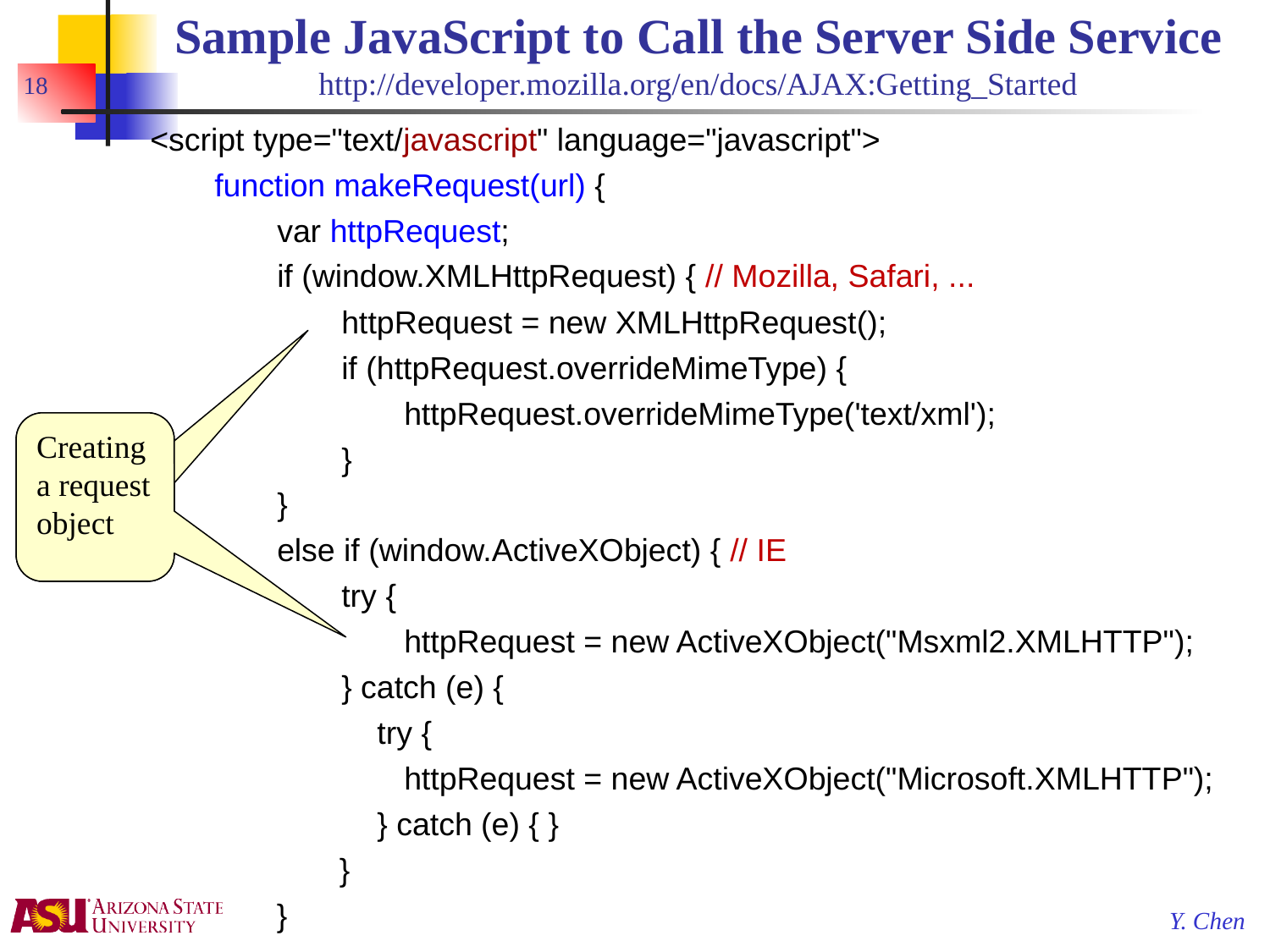

# Sample JavaScript to Call the Server Side Service http://developer.mozilla.org/en/docs/AJAX:Getting_Started
18
<script type="text/javascript" language="javascript">
	function makeRequest(url) {
		var httpRequest;
		if (window.XMLHttpRequest) { // Mozilla, Safari, ...
			httpRequest = new XMLHttpRequest();
			if (httpRequest.overrideMimeType) {
				httpRequest.overrideMimeType('text/xml');
			}
		}
		else if (window.ActiveXObject) { // IE
			try {
				httpRequest = new ActiveXObject("Msxml2.XMLHTTP");
			} catch (e) {
			    try {
				httpRequest = new ActiveXObject("Microsoft.XMLHTTP");
			    } catch (e) { }
		       }
	       }
Creating a request object
Creating a hosting object